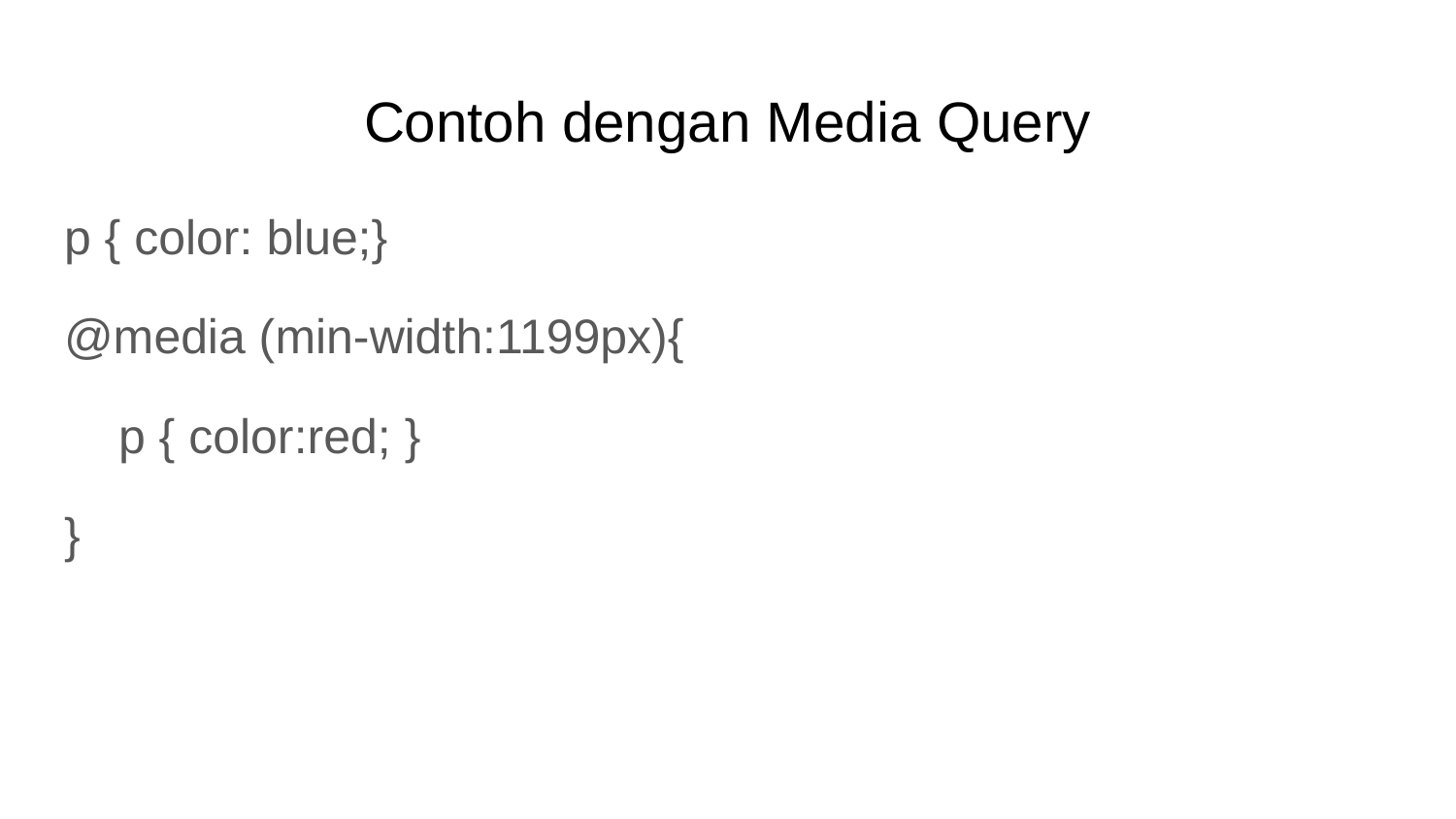

# Contoh dengan Media Query
p { color: blue;}
@media (min-width:1199px){
    p { color:red; }
}